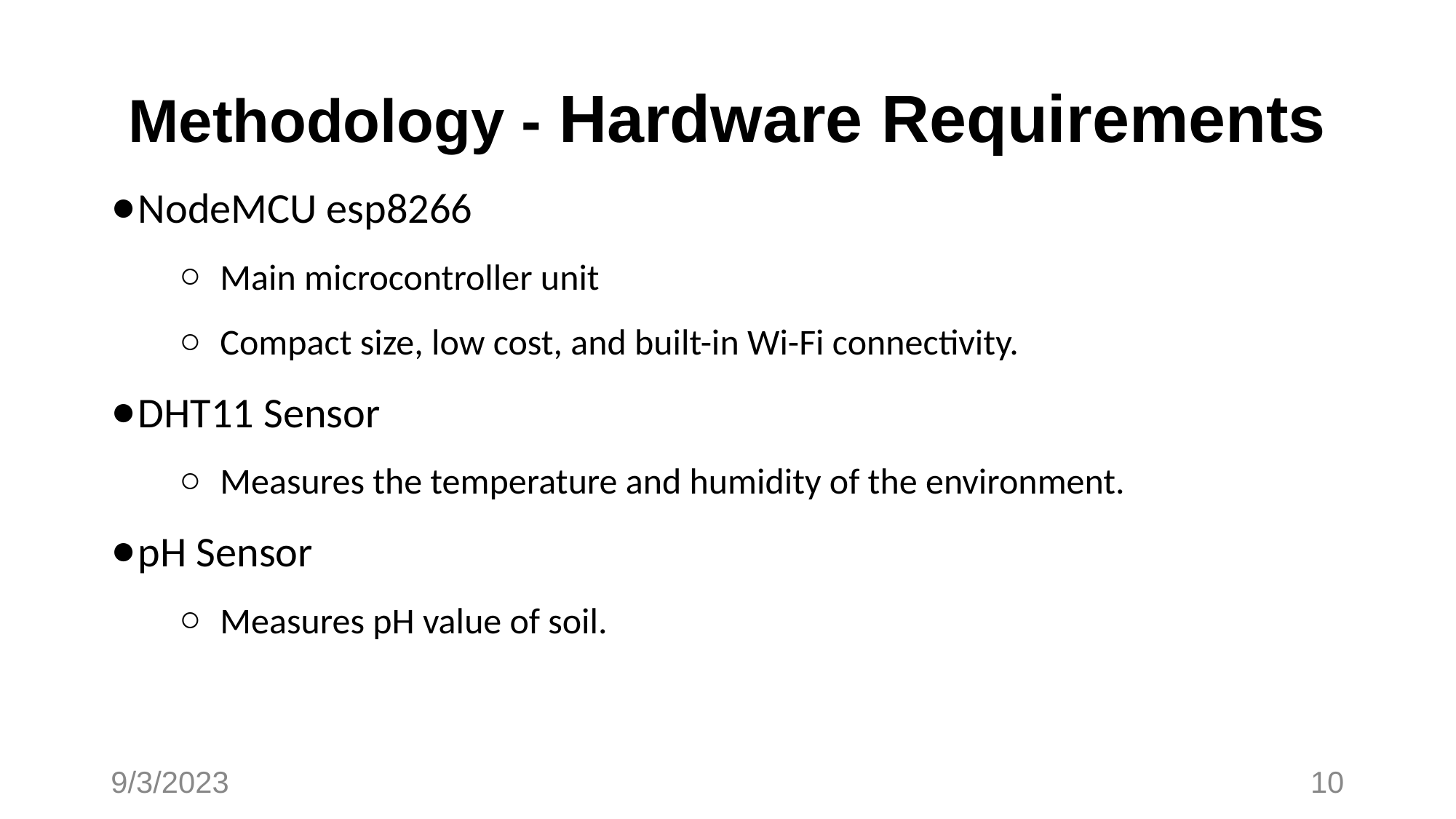

# Methodology - Hardware Requirements
NodeMCU esp8266
Main microcontroller unit
Compact size, low cost, and built-in Wi-Fi connectivity.
DHT11 Sensor
Measures the temperature and humidity of the environment.
pH Sensor
Measures pH value of soil.

9/3/2023
10